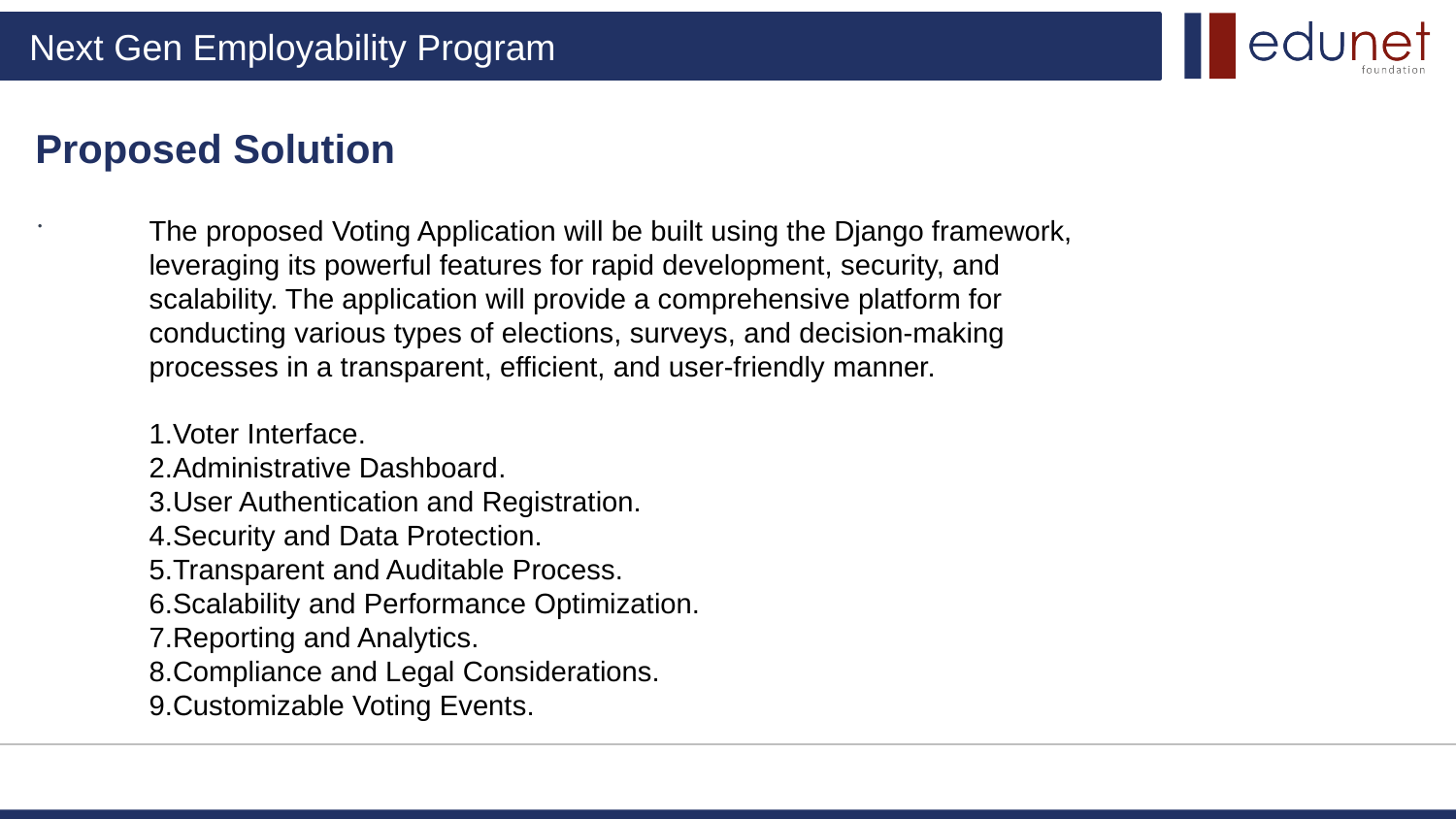

Proposed Solution
.
The proposed Voting Application will be built using the Django framework, leveraging its powerful features for rapid development, security, and scalability. The application will provide a comprehensive platform for conducting various types of elections, surveys, and decision-making processes in a transparent, efficient, and user-friendly manner.

1.Voter Interface.
2.Administrative Dashboard.
3.User Authentication and Registration.
4.Security and Data Protection.
5.Transparent and Auditable Process.
6.Scalability and Performance Optimization.
7.Reporting and Analytics.
8.Compliance and Legal Considerations.
9.Customizable Voting Events.